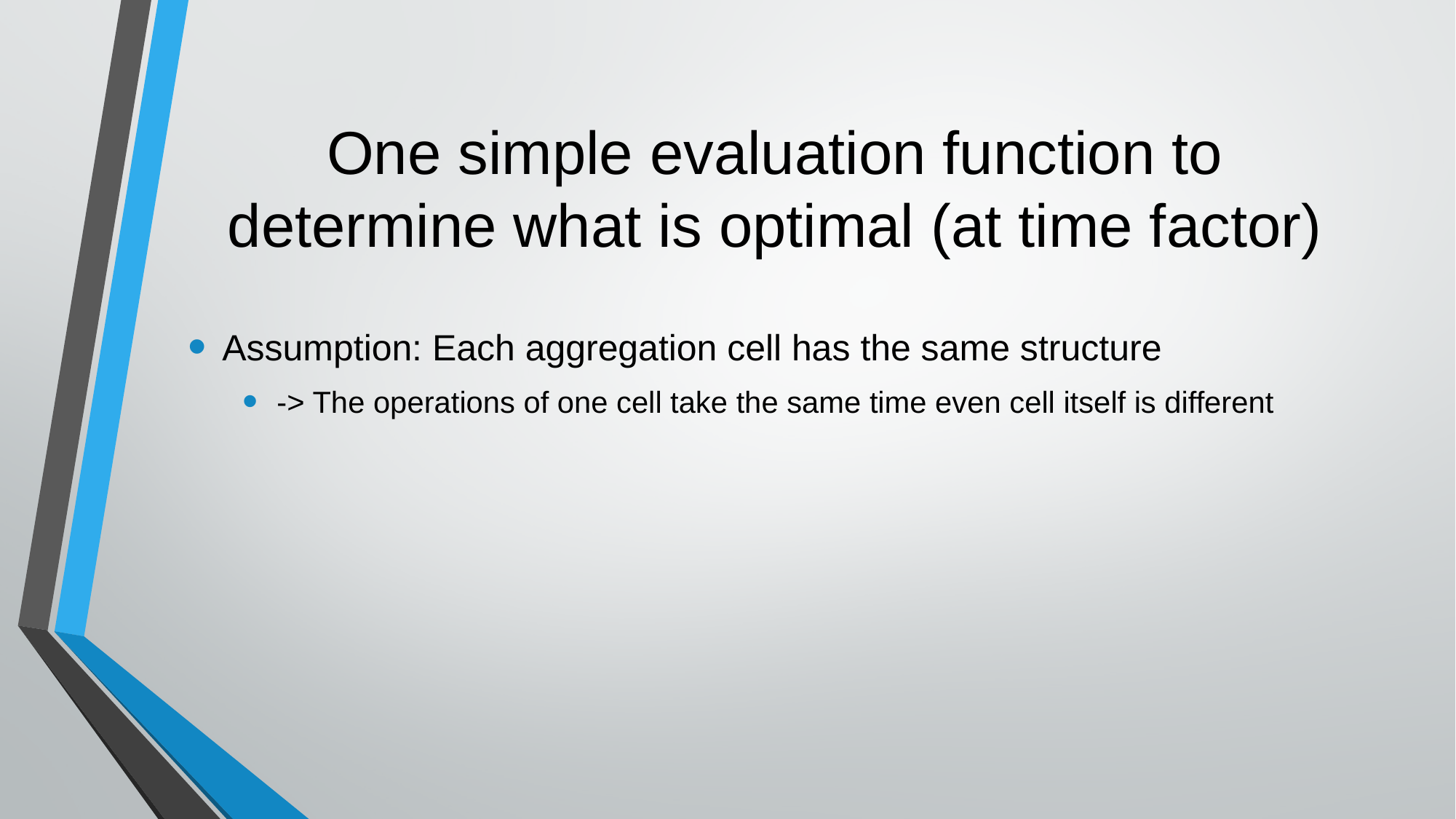

# One simple evaluation function to determine what is optimal (at time factor)
Assumption: Each aggregation cell has the same structure
-> The operations of one cell take the same time even cell itself is different